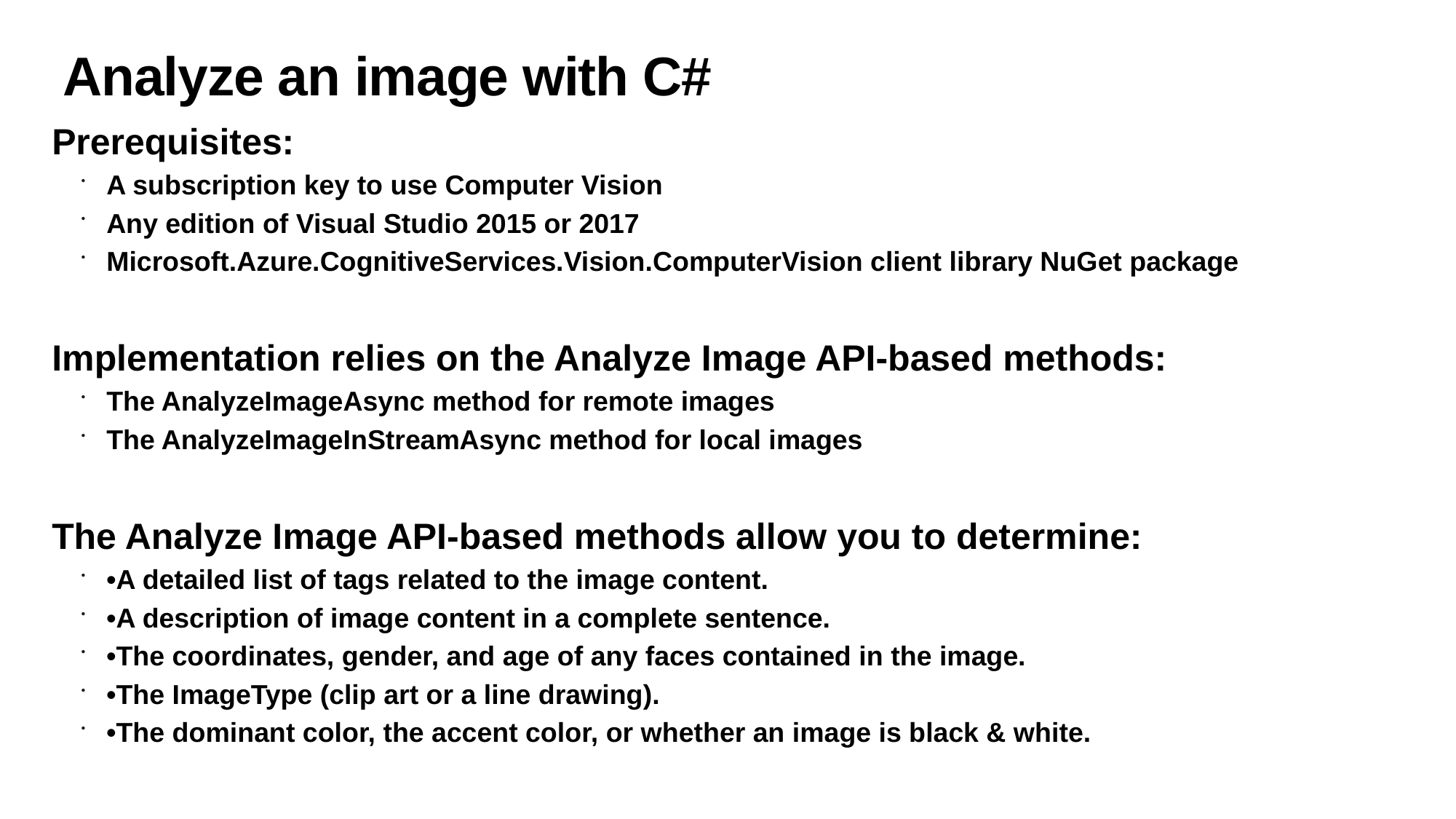

# Analyze an image with C#
Prerequisites:
A subscription key to use Computer Vision
Any edition of Visual Studio 2015 or 2017
Microsoft.Azure.CognitiveServices.Vision.ComputerVision client library NuGet package

Implementation relies on the Analyze Image API-based methods:
The AnalyzeImageAsync method for remote images
The AnalyzeImageInStreamAsync method for local images

The Analyze Image API-based methods allow you to determine:
•A detailed list of tags related to the image content.
•A description of image content in a complete sentence.
•The coordinates, gender, and age of any faces contained in the image.
•The ImageType (clip art or a line drawing).
•The dominant color, the accent color, or whether an image is black & white.